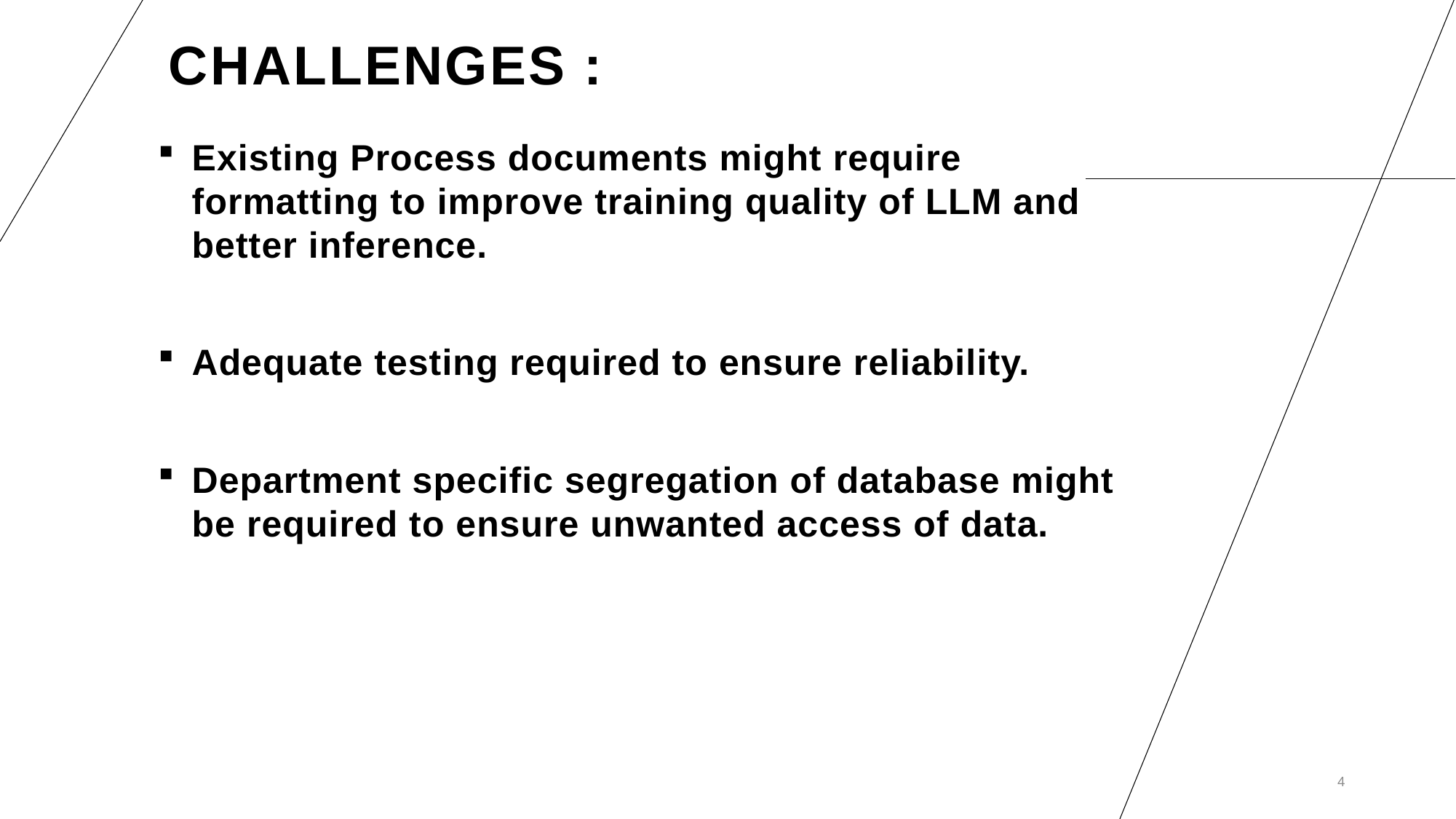

# Challenges :
Existing Process documents might require formatting to improve training quality of LLM and better inference.

Adequate testing required to ensure reliability.

Department specific segregation of database might be required to ensure unwanted access of data.
4